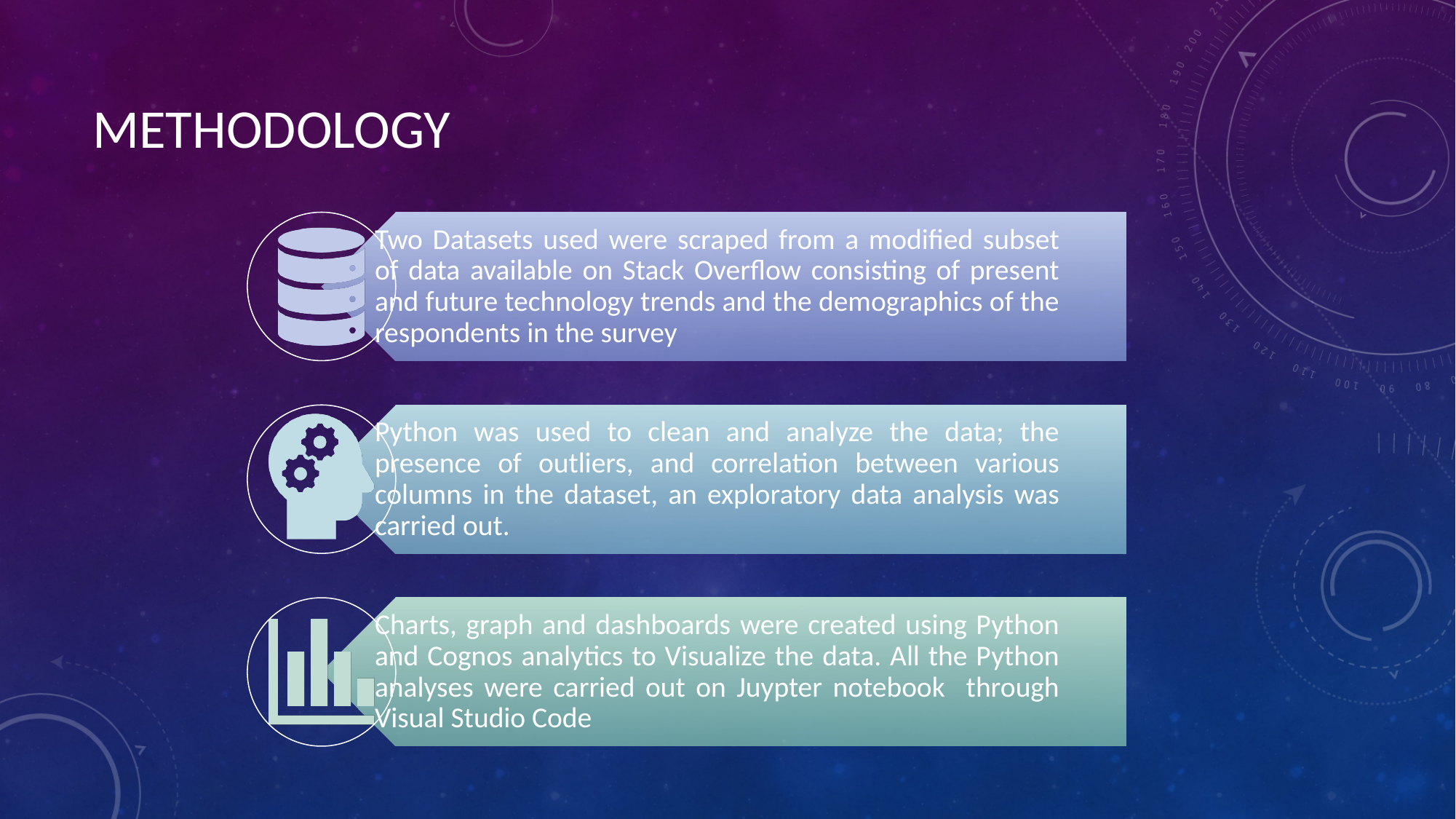

# Methodology
Two Datasets used were scraped from a modified subset of data available on Stack Overflow consisting of present and future technology trends and the demographics of the respondents in the survey
Python was used to clean and analyze the data; the presence of outliers, and correlation between various columns in the dataset, an exploratory data analysis was carried out.
Charts, graph and dashboards were created using Python and Cognos analytics to Visualize the data. All the Python analyses were carried out on Juypter notebook  through Visual Studio Code